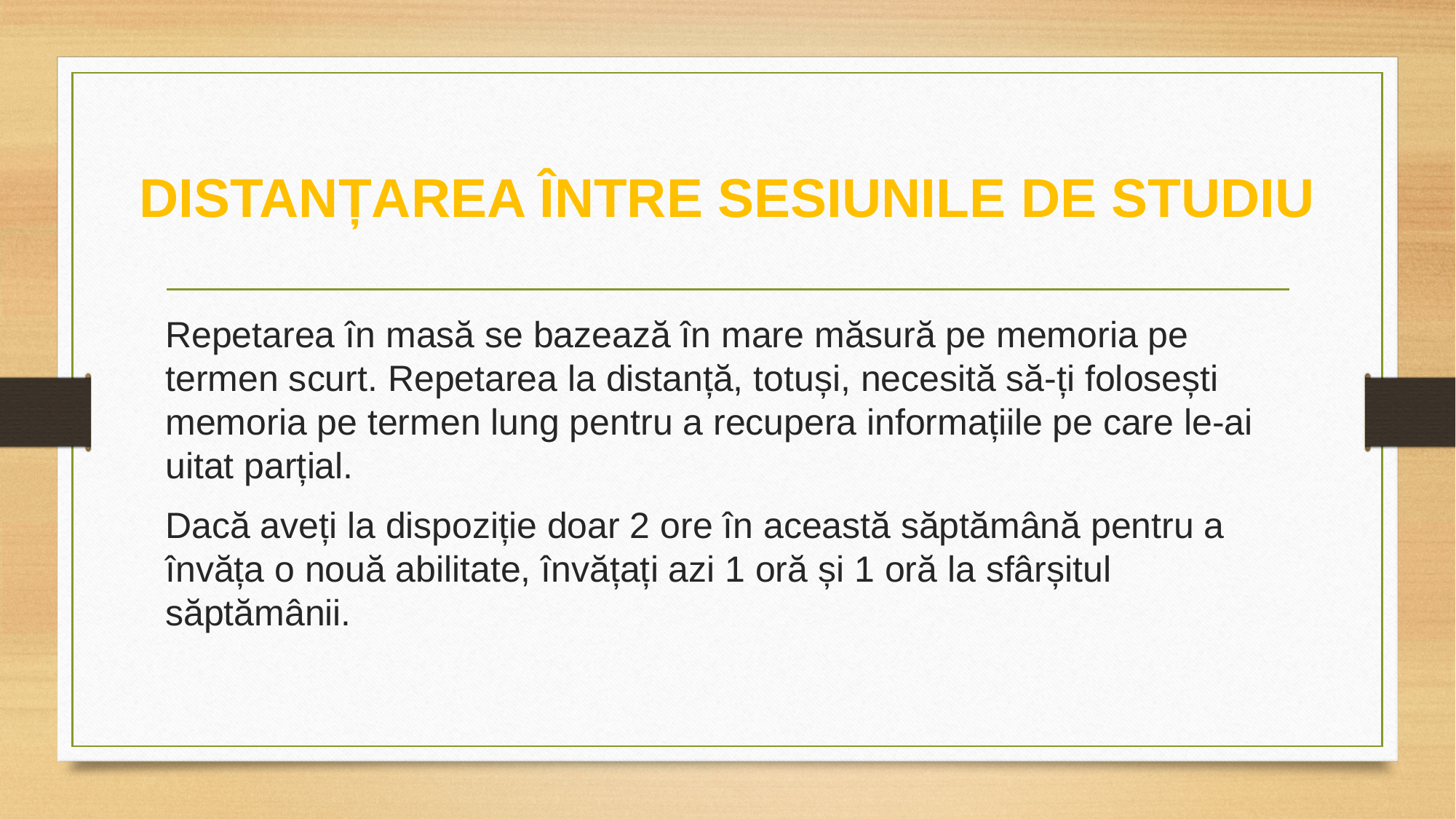

# DISTANȚAREA ÎNTRE SESIUNILE DE STUDIU
Repetarea în masă se bazează în mare măsură pe memoria pe termen scurt. Repetarea la distanță, totuși, necesită să-ți folosești memoria pe termen lung pentru a recupera informațiile pe care le-ai uitat parțial.
Dacă aveți la dispoziție doar 2 ore în această săptămână pentru a învăța o nouă abilitate, învățați azi 1 oră și 1 oră la sfârșitul săptămânii.